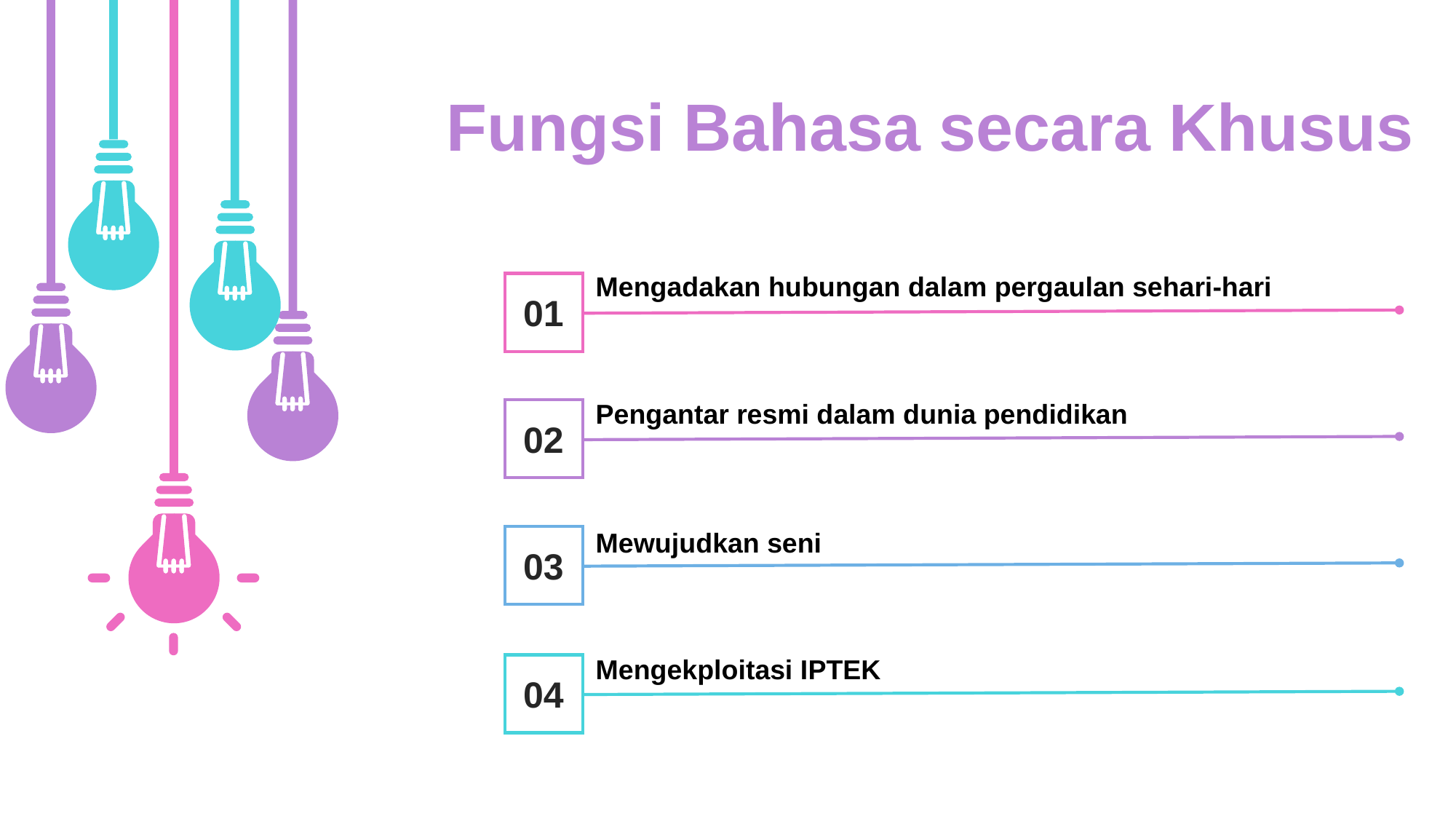

Fungsi Bahasa secara Khusus
Mengadakan hubungan dalam pergaulan sehari-hari

01
Pengantar resmi dalam dunia pendidikan

02

Mewujudkan seni

03

Mengekploitasi IPTEK

04